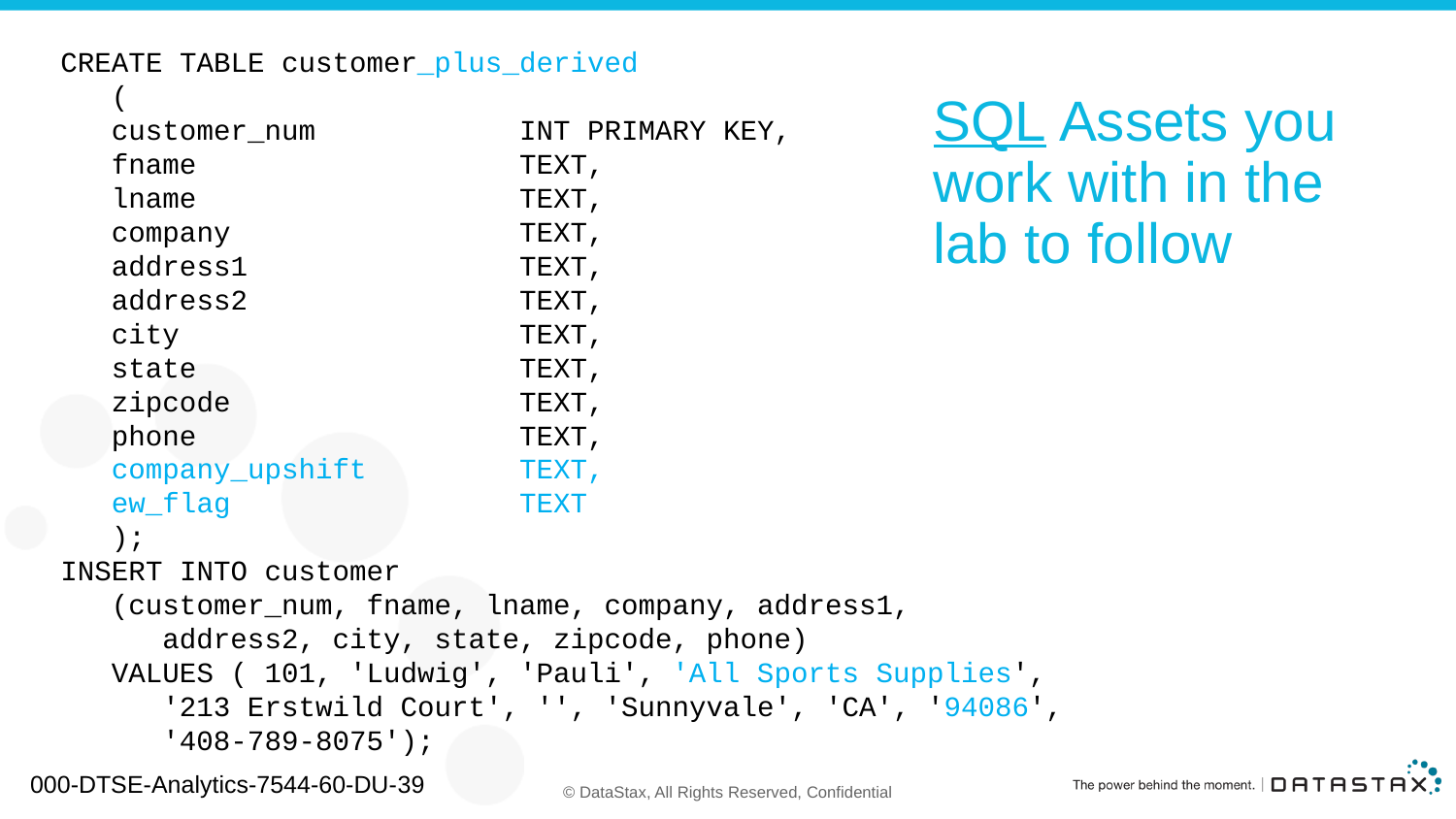

CREATE TABLE customer_plus_derived
   (
   customer_num            INT PRIMARY KEY,
   fname                   TEXT,
   lname                   TEXT,
   company                 TEXT,
   address1                TEXT,
   address2                TEXT,
   city                    TEXT,
   state                   TEXT,
   zipcode                 TEXT,
   phone                   TEXT,
   company_upshift         TEXT,
   ew_flag                 TEXT
   );
INSERT INTO customer
   (customer_num, fname, lname, company, address1,
      address2, city, state, zipcode, phone)
   VALUES ( 101, 'Ludwig', 'Pauli', 'All Sports Supplies',
      '213 Erstwild Court', '', 'Sunnyvale', 'CA', '94086',
      '408-789-8075');
# SQL Assets you work with in the lab to follow
000-DTSE-Analytics-7544-60-DU-39